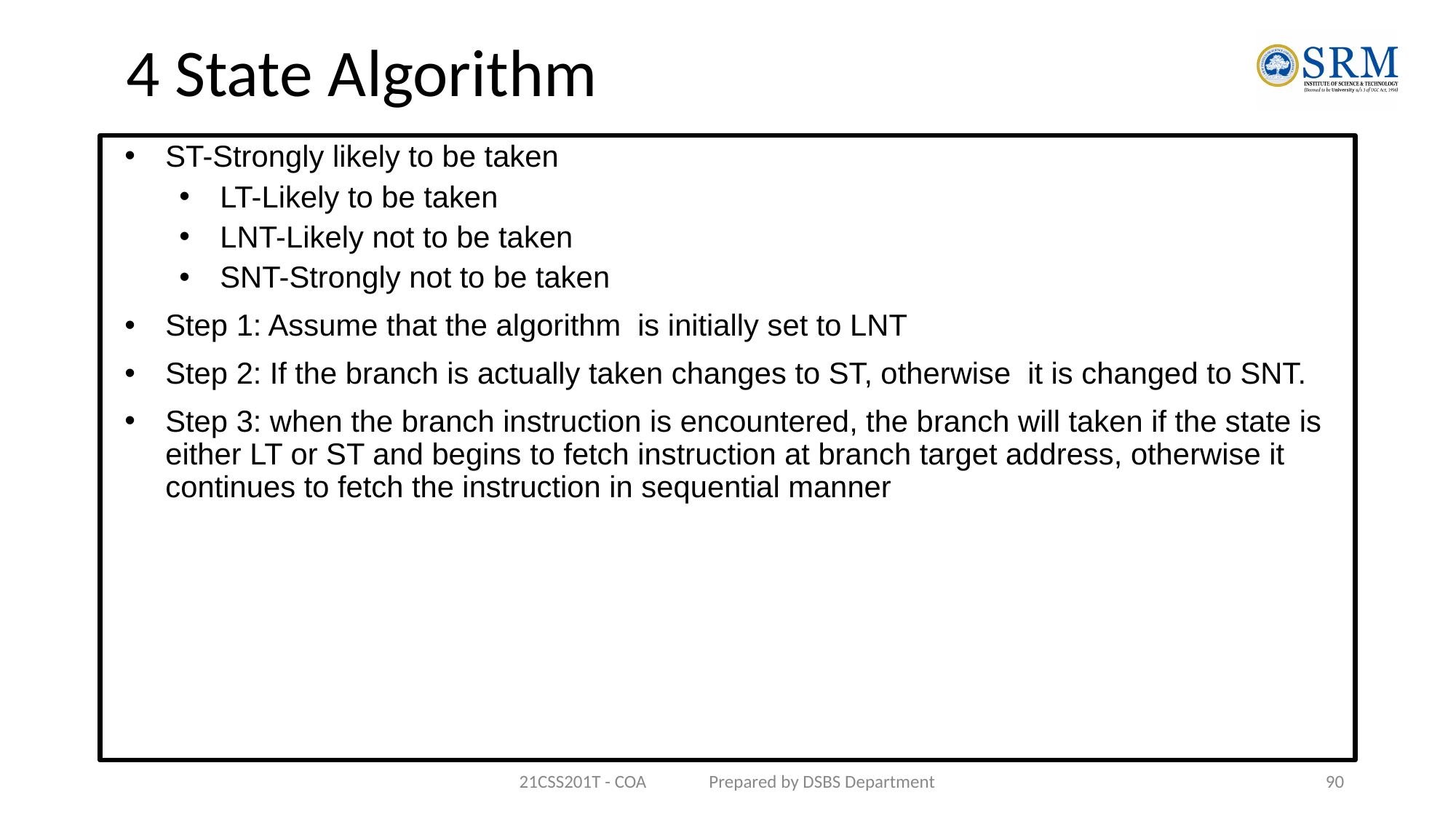

# 4 State Algorithm
ST-Strongly likely to be taken
LT-Likely to be taken
LNT-Likely not to be taken
SNT-Strongly not to be taken
Step 1: Assume that the algorithm  is initially set to LNT
Step 2: If the branch is actually taken changes to ST, otherwise  it is changed to SNT.
Step 3: when the branch instruction is encountered, the branch will taken if the state is either LT or ST and begins to fetch instruction at branch target address, otherwise it continues to fetch the instruction in sequential manner

21CSS201T - COA               Prepared by DSBS Department
90